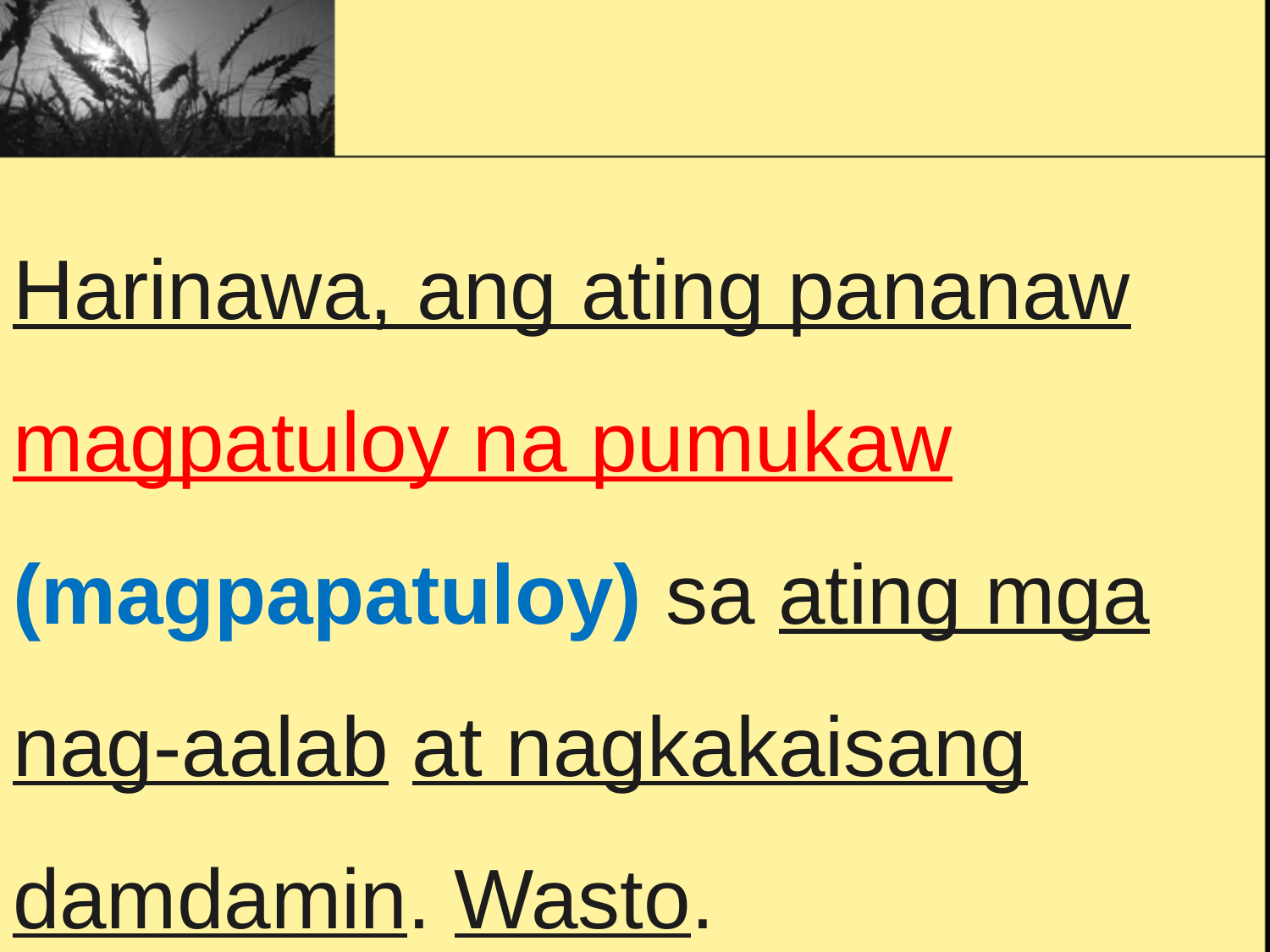

Harinawa, ang ating pananaw magpatuloy na pumukaw (magpapatuloy) sa ating mga nag-aalab at nagkakaisang damdamin. Wasto.